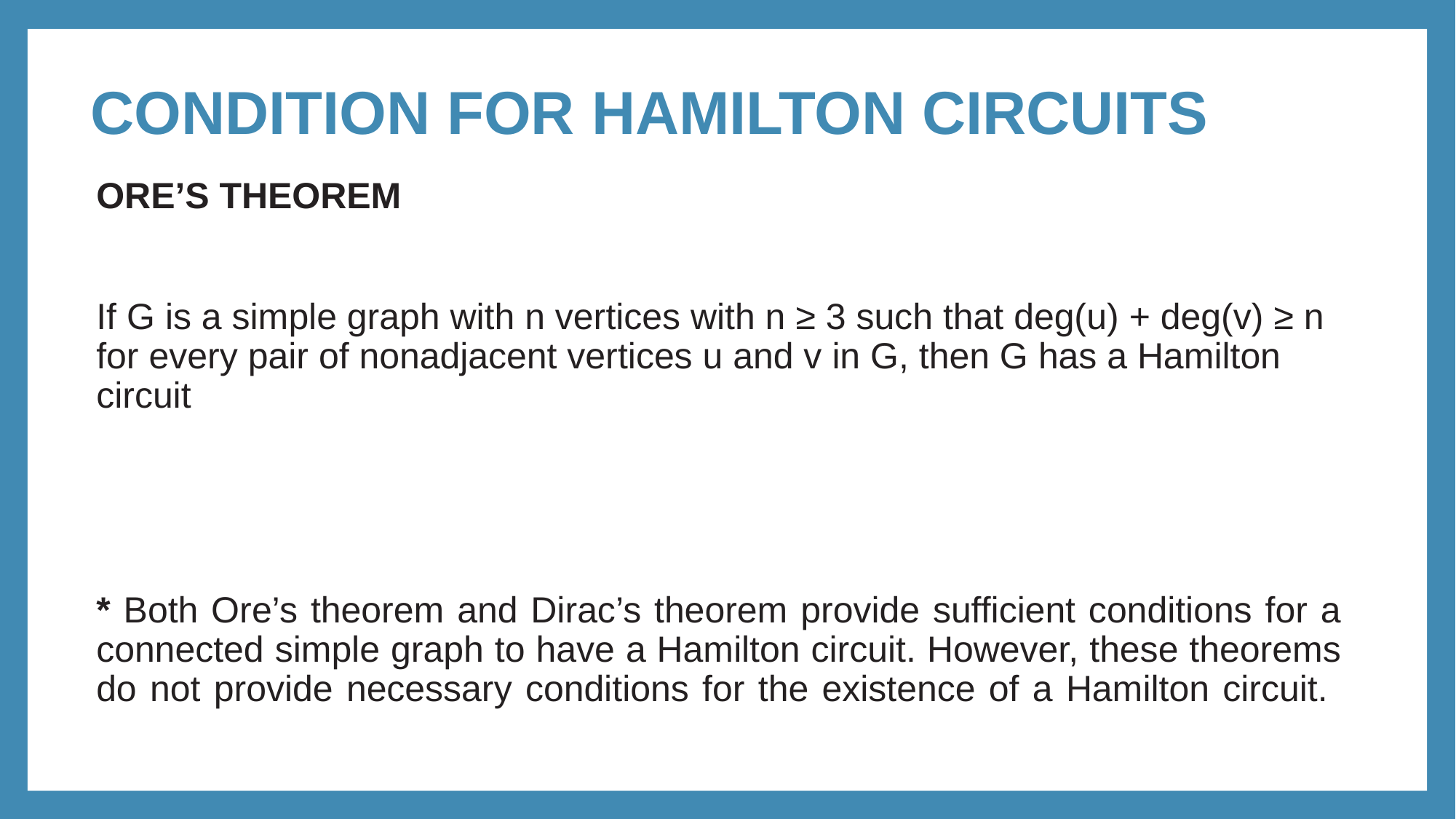

# CONDITION FOR HAMILTON CIRCUITS
ORE’S THEOREM

If G is a simple graph with n vertices with n ≥ 3 such that deg(u) + deg(v) ≥ n for every pair of nonadjacent vertices u and v in G, then G has a Hamilton circuit

* Both Ore’s theorem and Dirac’s theorem provide sufficient conditions for a connected simple graph to have a Hamilton circuit. However, these theorems do not provide necessary conditions for the existence of a Hamilton circuit.